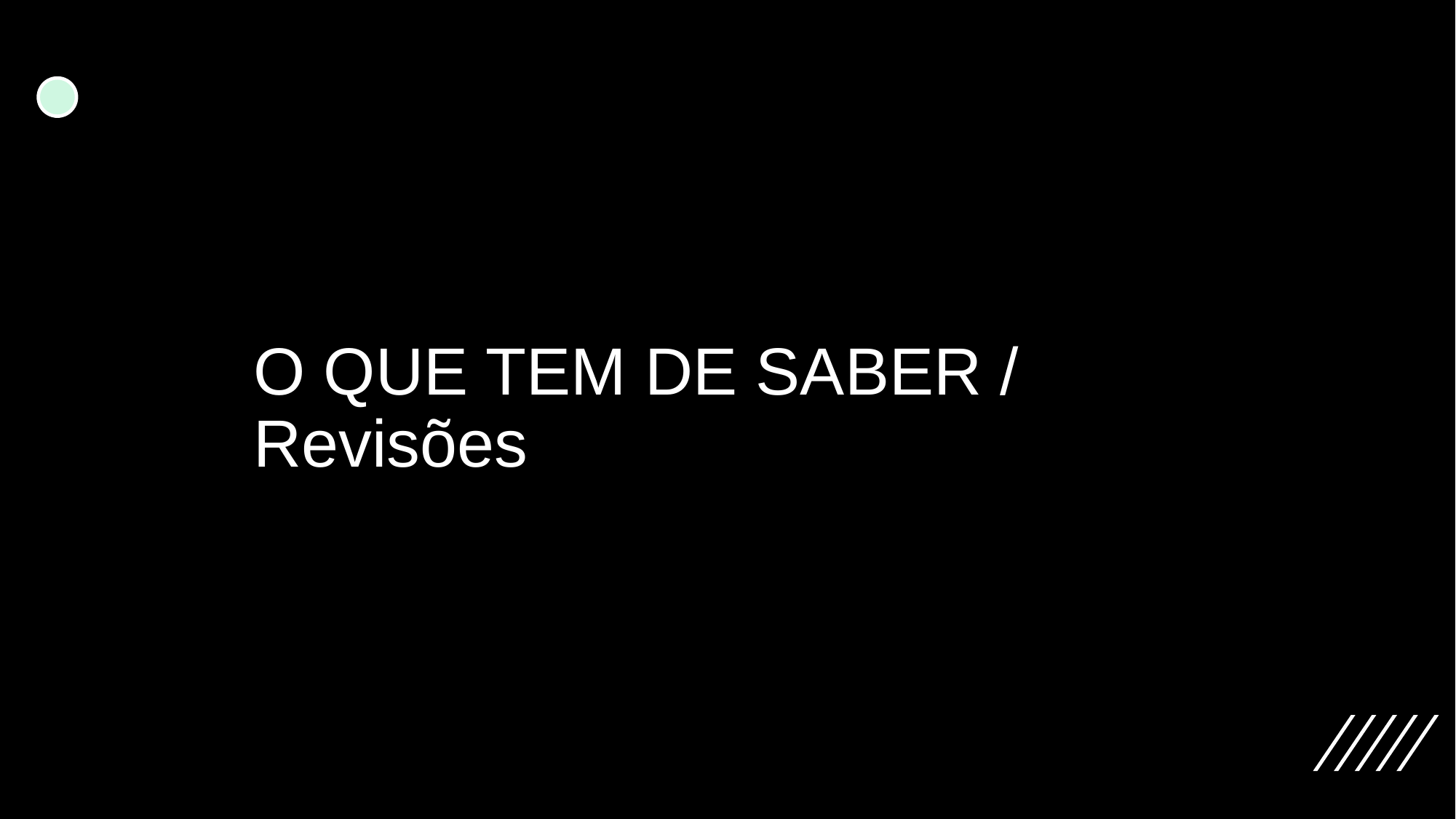

# O QUE TEM DE SABER / Revisões